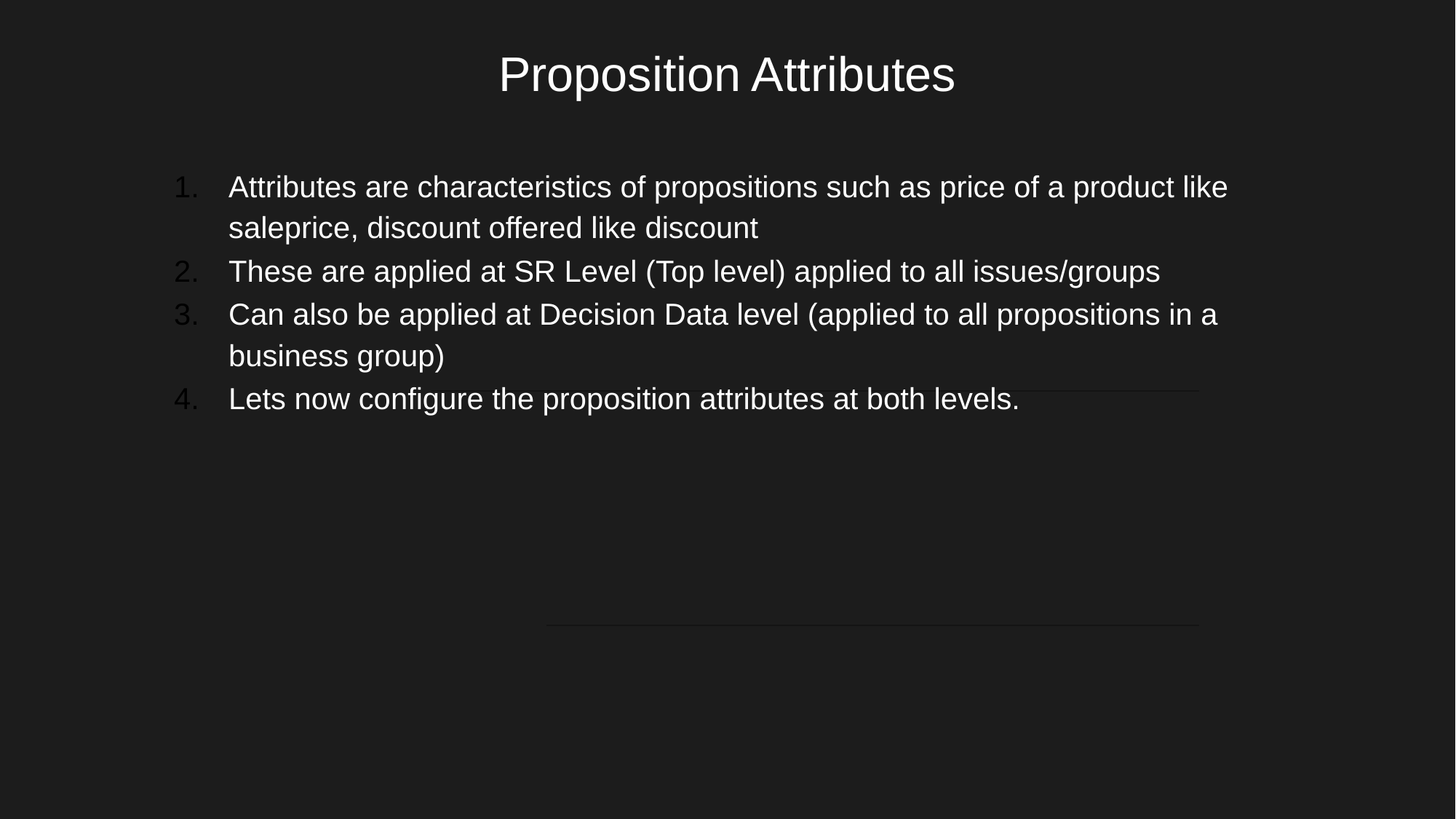

# Proposition Attributes
Attributes are characteristics of propositions such as price of a product like saleprice, discount offered like discount
These are applied at SR Level (Top level) applied to all issues/groups
Can also be applied at Decision Data level (applied to all propositions in a business group)
Lets now configure the proposition attributes at both levels.